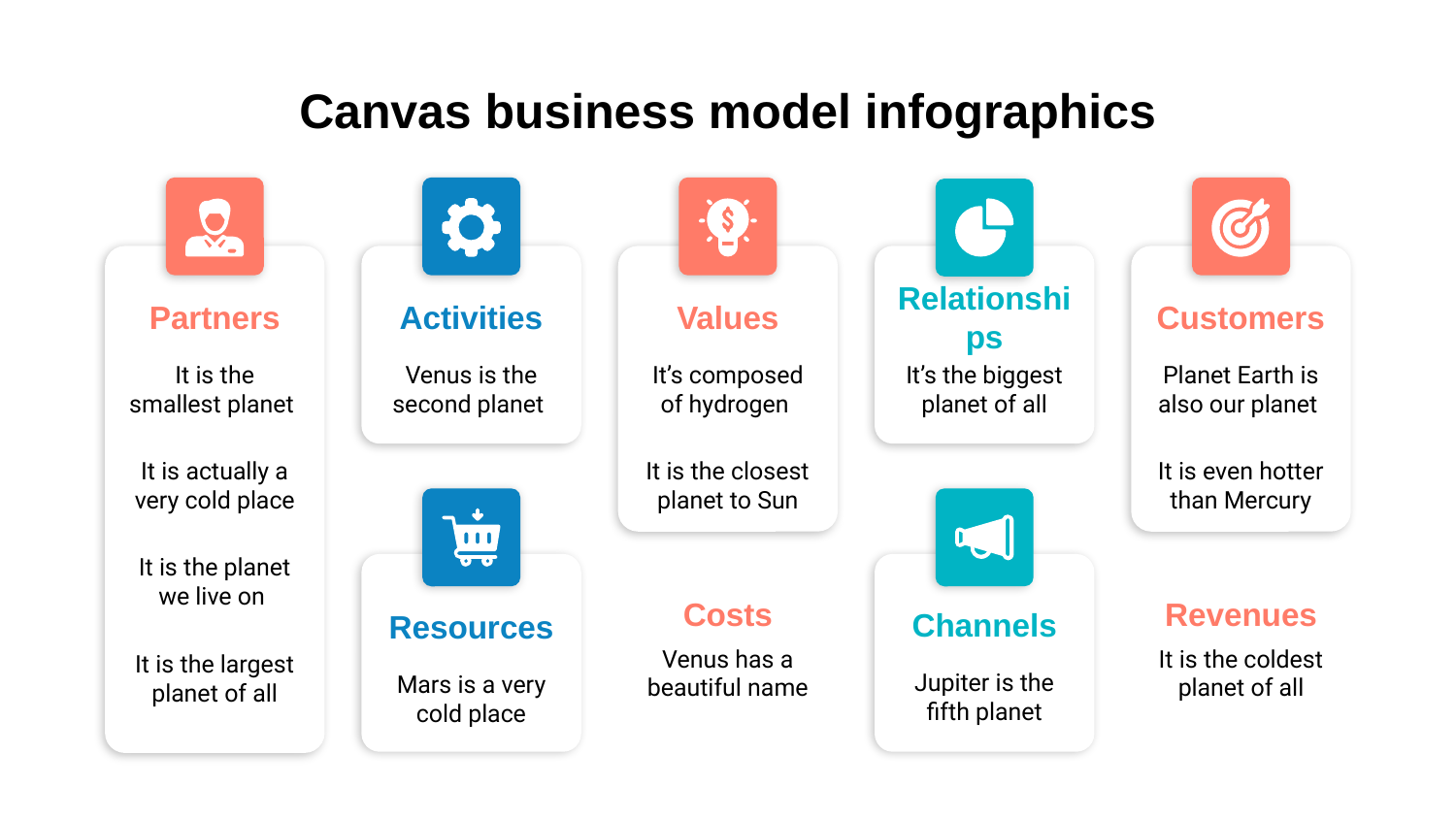

# Canvas business model infographics

Partners
Activities
Values
Relationships
Customers
It is the smallest planet
Venus is the second planet
It’s composed of hydrogen
It’s the biggest planet of all
Planet Earth is also our planet
It is actually a very cold place
It is the closest planet to Sun
It is even hotter than Mercury

It is the planet we live on

Revenues
Costs
Channels
Resources
It is the coldest planet of all
Venus has a beautiful name
It is the largest planet of all
Jupiter is the fifth planet
Mars is a very cold place